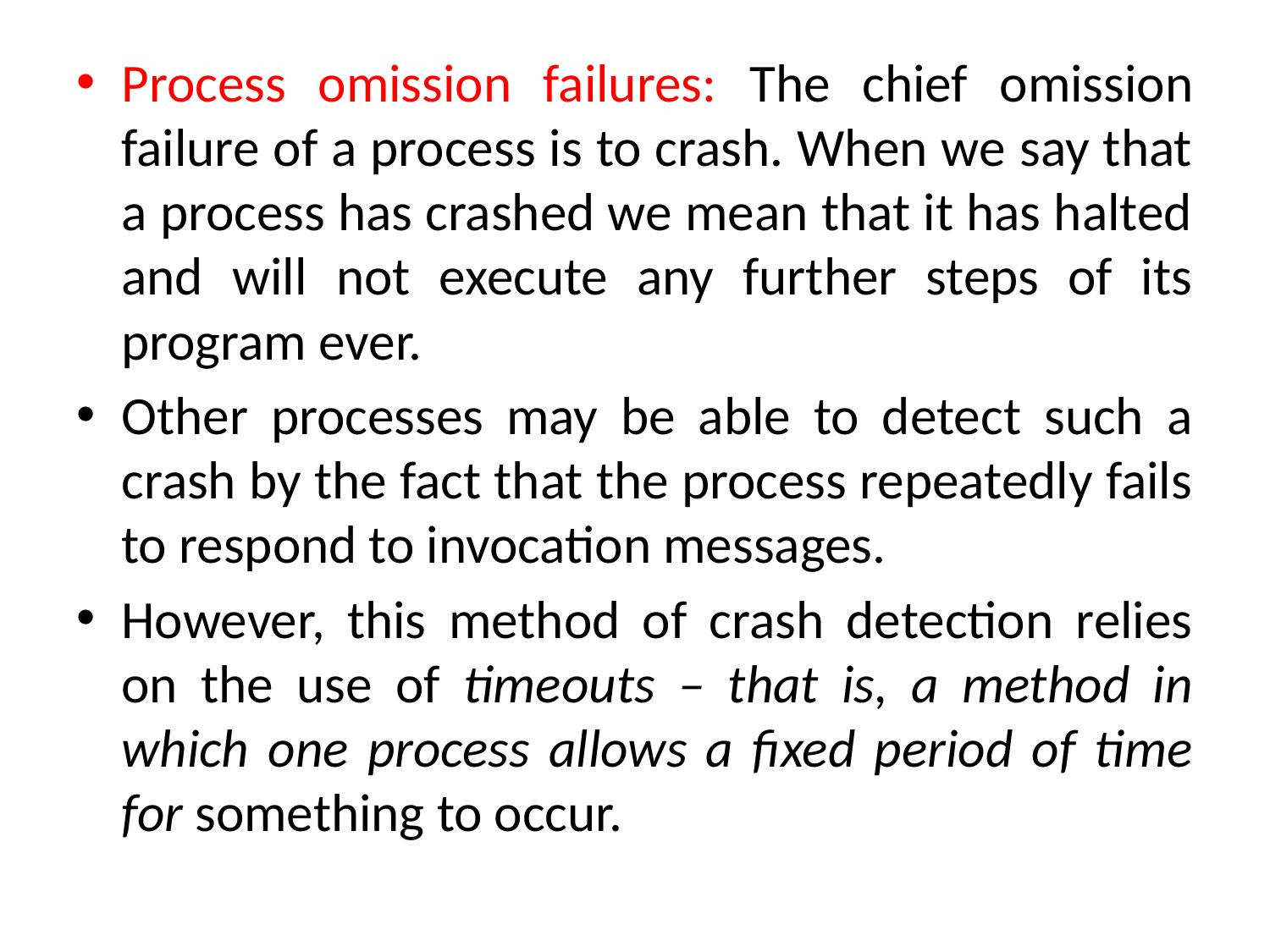

Process omission failures: The chief omission failure of a process is to crash. When we say that a process has crashed we mean that it has halted and will not execute any further steps of its program ever.
Other processes may be able to detect such a crash by the fact that the process repeatedly fails to respond to invocation messages.
However, this method of crash detection relies on the use of timeouts – that is, a method in which one process allows a fixed period of time for something to occur.